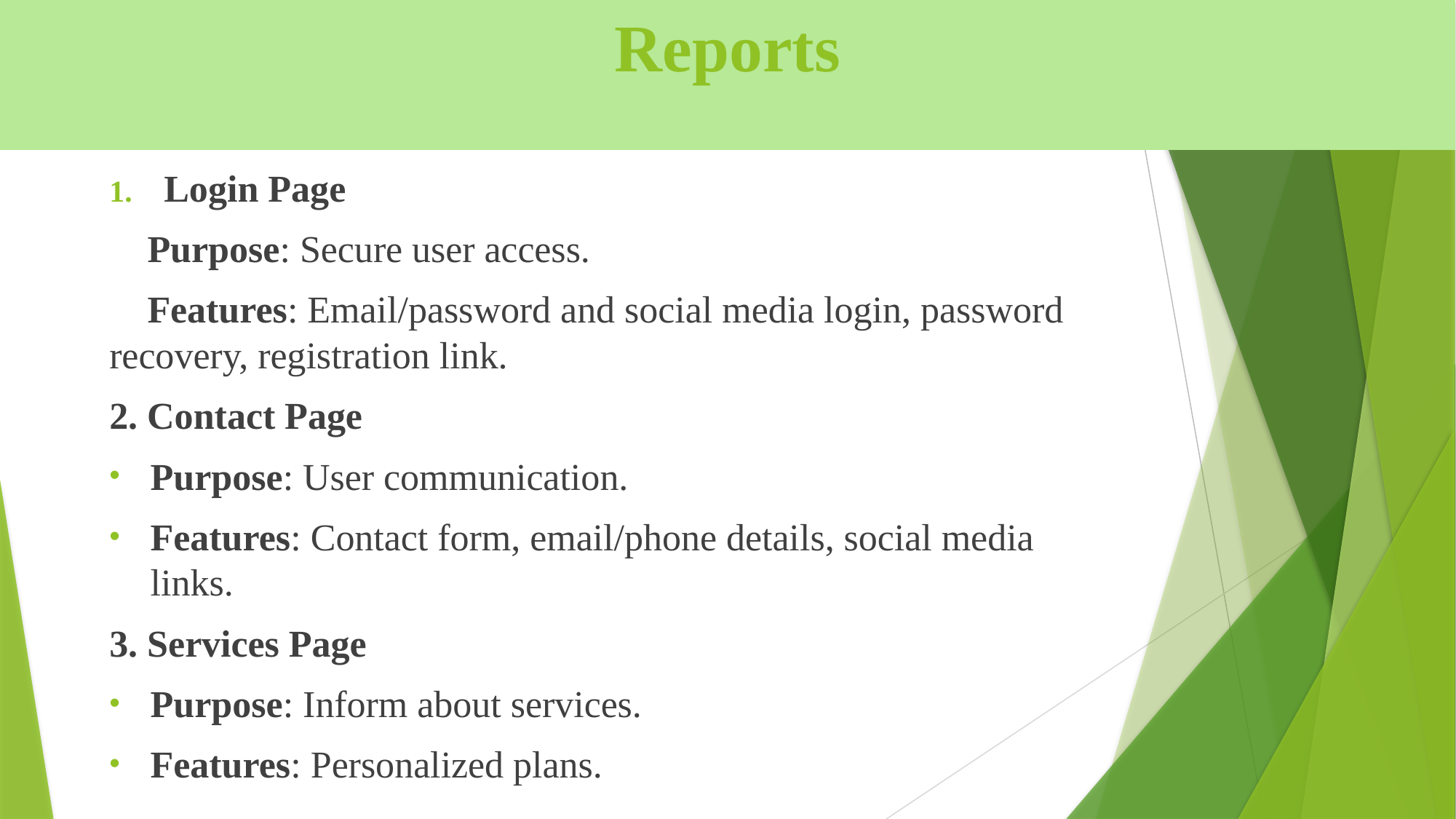

# Reports
Login Page
    Purpose: Secure user access.
    Features: Email/password and social media login, password recovery, registration link.
2. Contact Page
Purpose: User communication.
Features: Contact form, email/phone details, social media links.
3. Services Page
Purpose: Inform about services.
Features: Personalized plans.